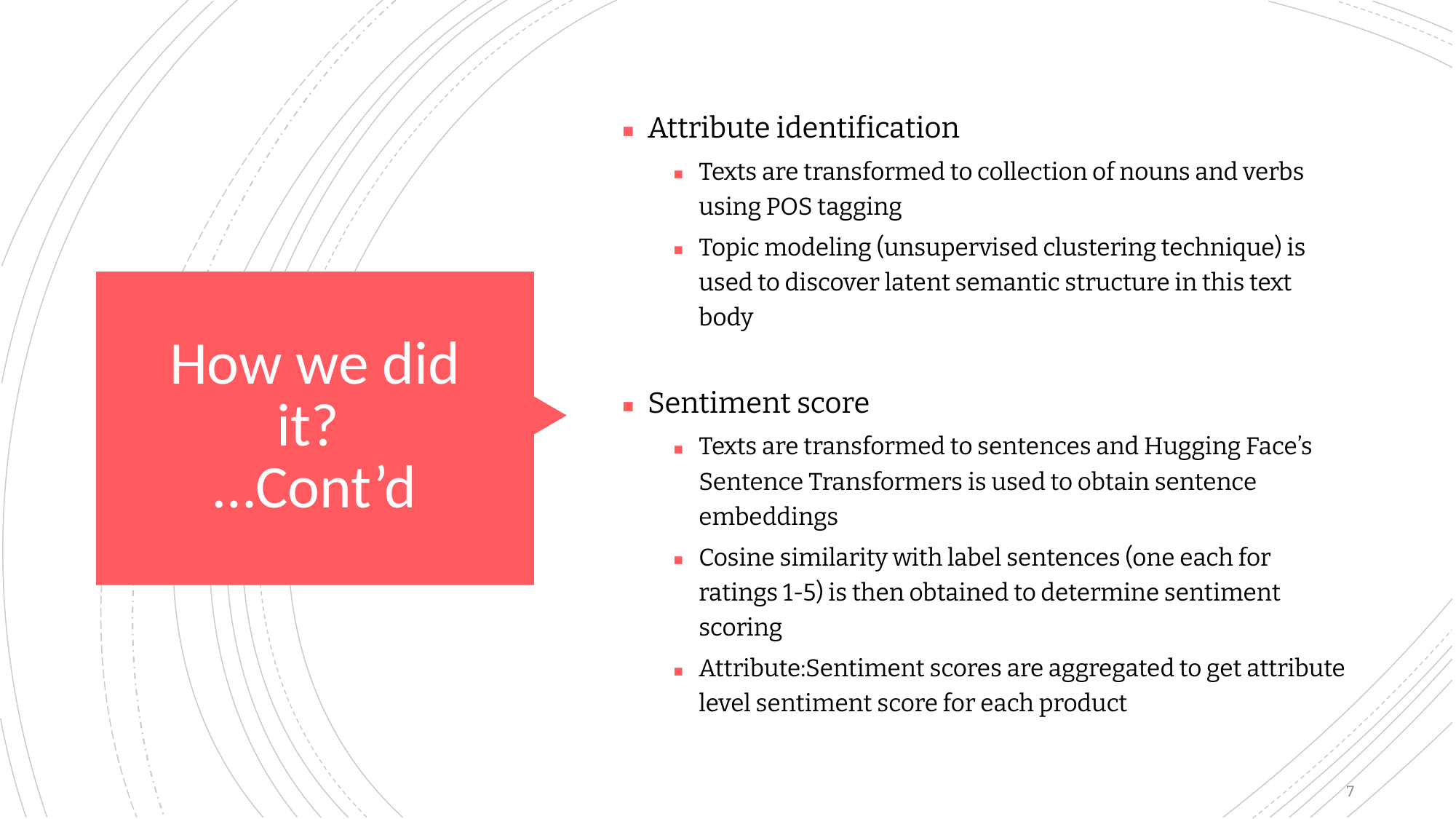

Attribute identification
Texts are transformed to collection of nouns and verbs using POS tagging
Topic modeling (unsupervised clustering technique) is used to discover latent semantic structure in this text body

Sentiment score
Texts are transformed to sentences and Hugging Face’s Sentence Transformers is used to obtain sentence embeddings
Cosine similarity with label sentences (one each for ratings 1-5) is then obtained to determine sentiment scoring
Attribute:Sentiment scores are aggregated to get attribute level sentiment score for each product
# How we did it? …Cont’d
7